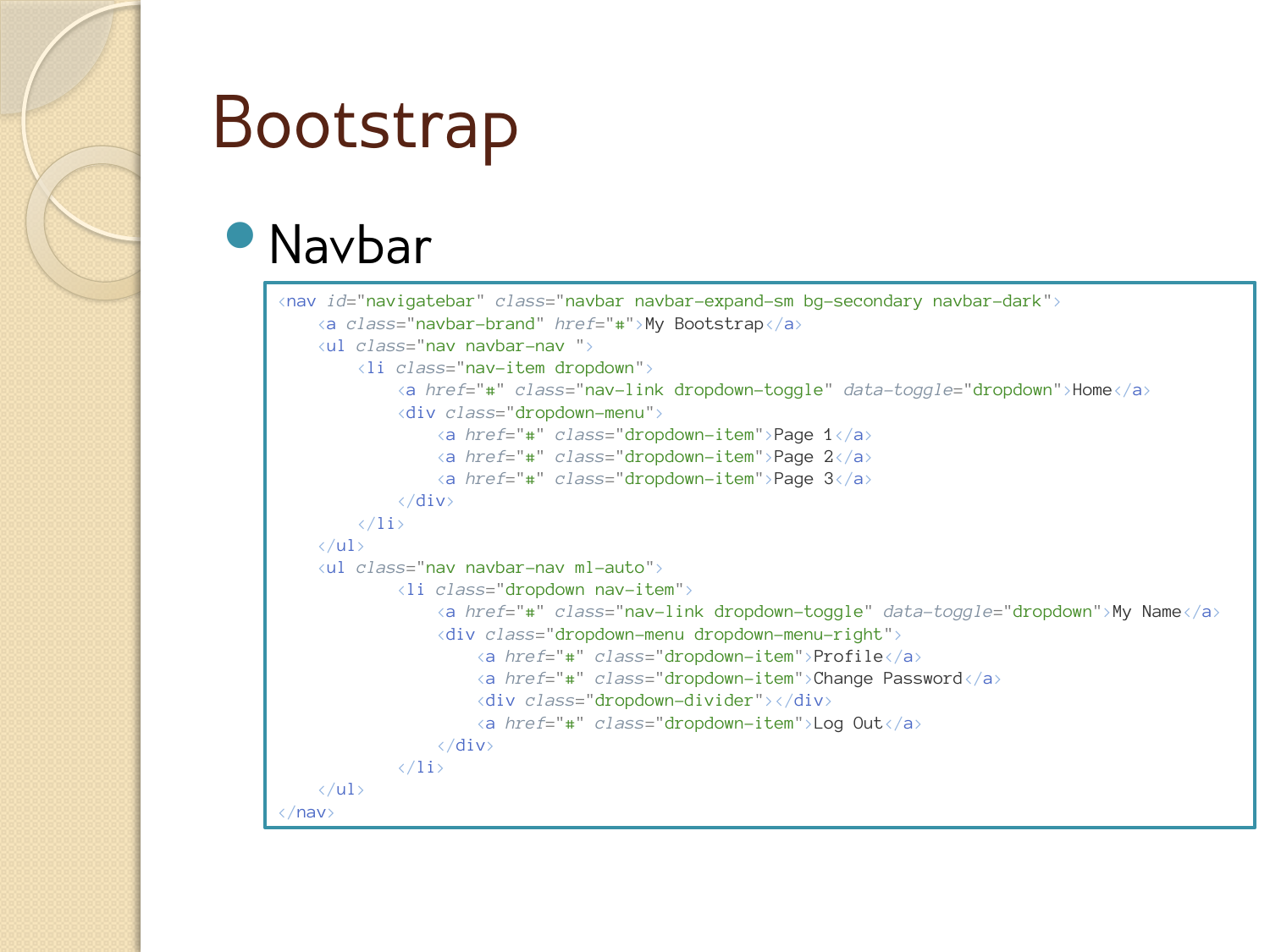

# Bootstrap
Navbar
<nav id="navigatebar" class="navbar navbar-expand-sm bg-secondary navbar-dark">
    <a class="navbar-brand" href="#">My Bootstrap</a>
    <ul class="nav navbar-nav ">
        <li class="nav-item dropdown">
            <a href="#" class="nav-link dropdown-toggle" data-toggle="dropdown">Home</a>
            <div class="dropdown-menu">
                <a href="#" class="dropdown-item">Page 1</a>
                <a href="#" class="dropdown-item">Page 2</a>
                <a href="#" class="dropdown-item">Page 3</a>
            </div>
        </li>
    </ul>
    <ul class="nav navbar-nav ml-auto">
            <li class="dropdown nav-item">
                <a href="#" class="nav-link dropdown-toggle" data-toggle="dropdown">My Name</a>
                <div class="dropdown-menu dropdown-menu-right">
                    <a href="#" class="dropdown-item">Profile</a>
                    <a href="#" class="dropdown-item">Change Password</a>
                    <div class="dropdown-divider"></div>
                    <a href="#" class="dropdown-item">Log Out</a>
                </div>
            </li>
    </ul>
</nav>